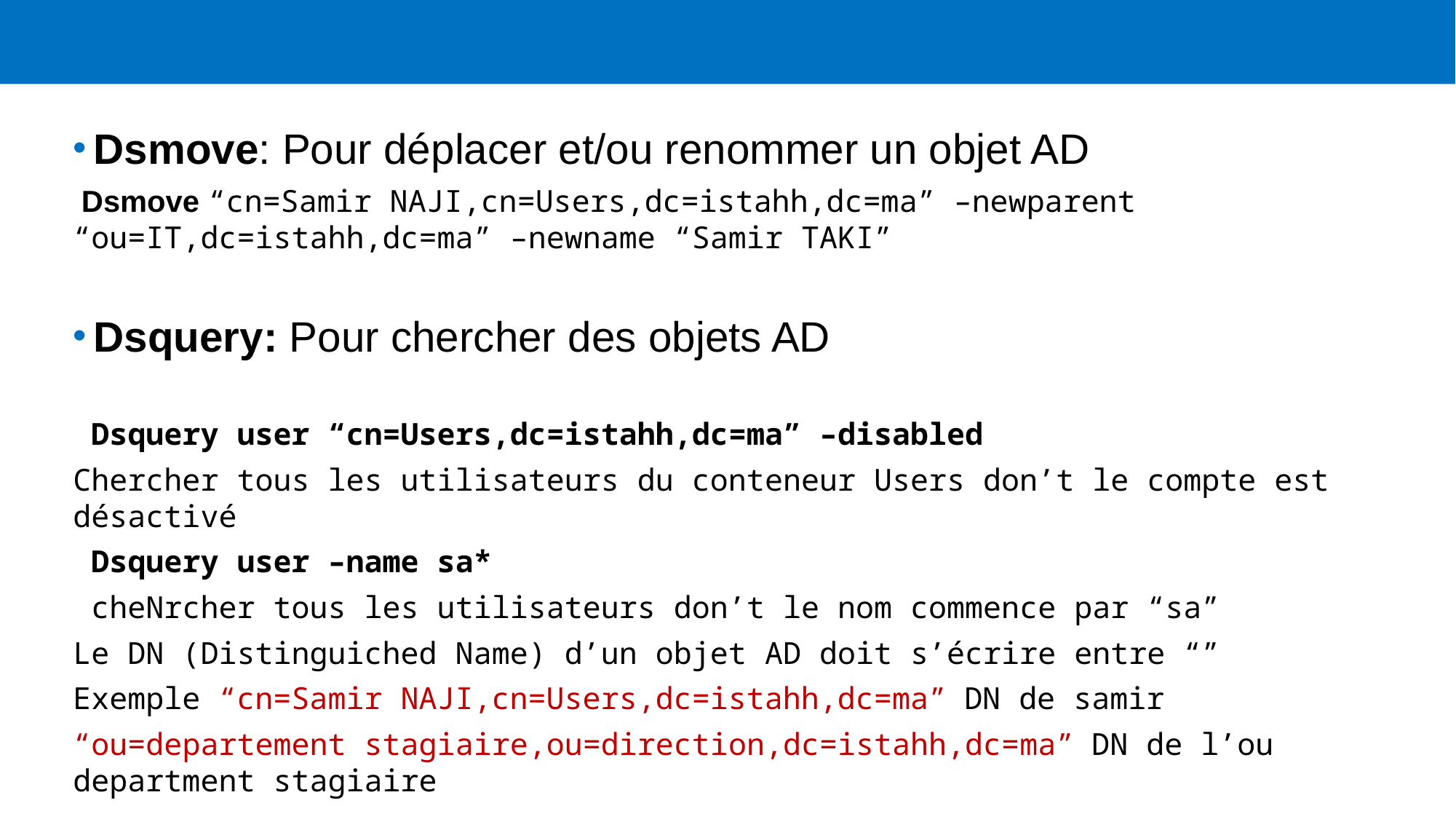

#
Dsmove: Pour déplacer et/ou renommer un objet AD
 Dsmove “cn=Samir NAJI,cn=Users,dc=istahh,dc=ma” –newparent “ou=IT,dc=istahh,dc=ma” –newname “Samir TAKI”

Dsquery: Pour chercher des objets AD

 Dsquery user “cn=Users,dc=istahh,dc=ma” –disabled
Chercher tous les utilisateurs du conteneur Users don’t le compte est désactivé
 Dsquery user –name sa*
 cheNrcher tous les utilisateurs don’t le nom commence par “sa”
Le DN (Distinguiched Name) d’un objet AD doit s’écrire entre “”
Exemple “cn=Samir NAJI,cn=Users,dc=istahh,dc=ma” DN de samir
“ou=departement stagiaire,ou=direction,dc=istahh,dc=ma” DN de l’ou department stagiaire